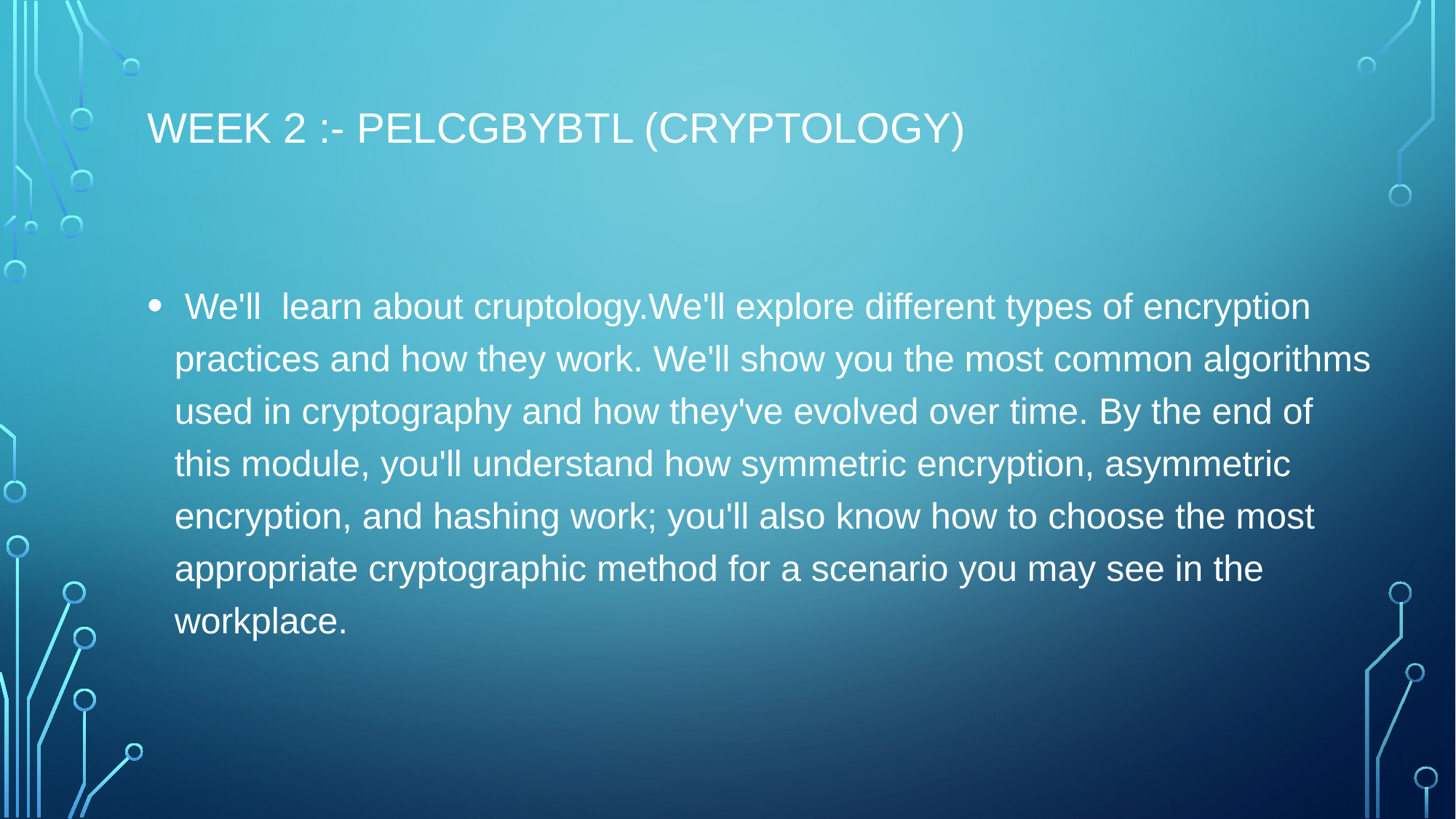

# Week 2 :- Pelcgbybtl (Cryptology)
 We'll  learn about cruptology.We'll explore different types of encryption practices and how they work. We'll show you the most common algorithms used in cryptography and how they've evolved over time. By the end of this module, you'll understand how symmetric encryption, asymmetric encryption, and hashing work; you'll also know how to choose the most appropriate cryptographic method for a scenario you may see in the workplace.